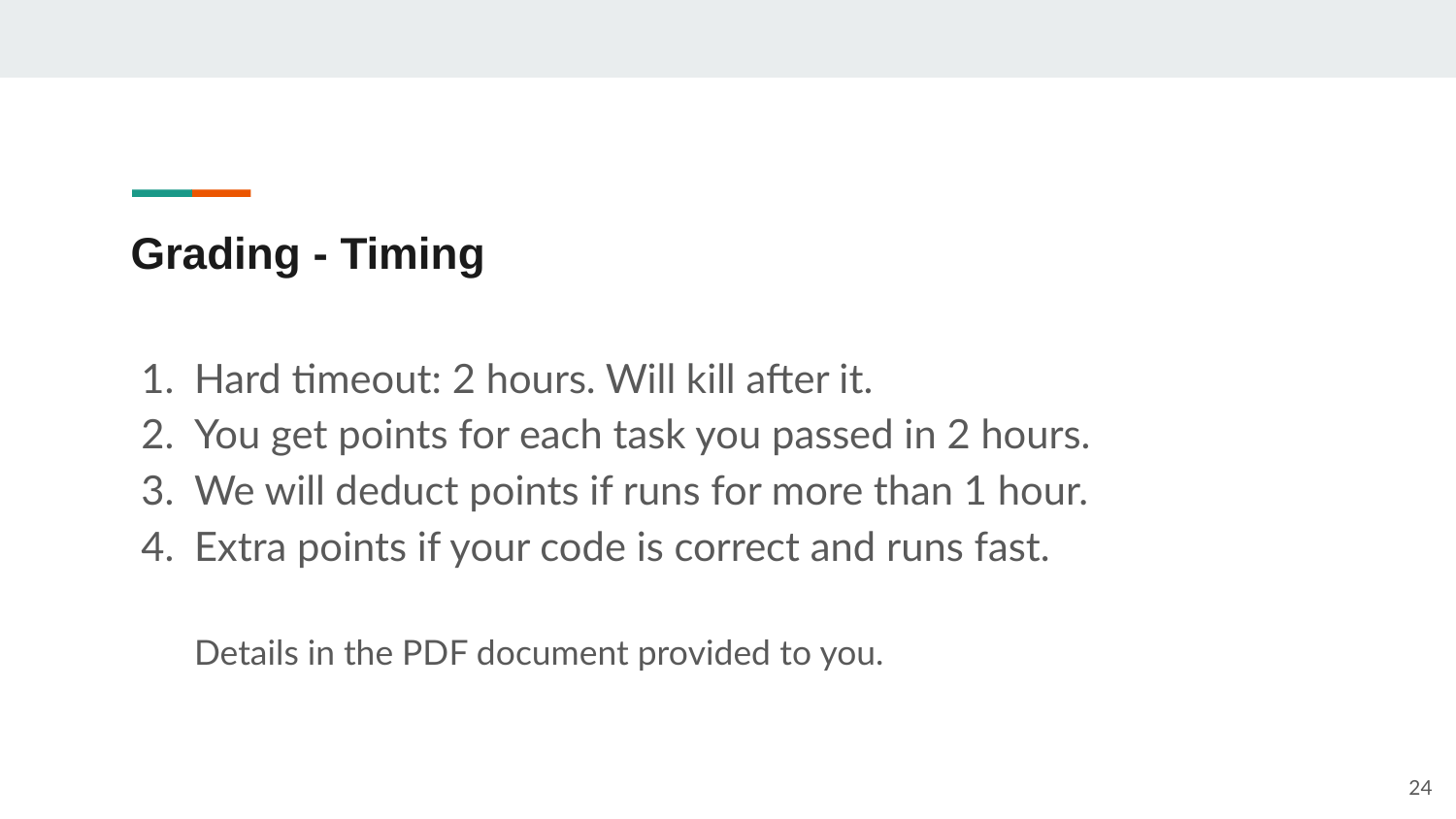

# Grading - Timing
Hard timeout: 2 hours. Will kill after it.
You get points for each task you passed in 2 hours.
We will deduct points if runs for more than 1 hour.
Extra points if your code is correct and runs fast.
Details in the PDF document provided to you.
24